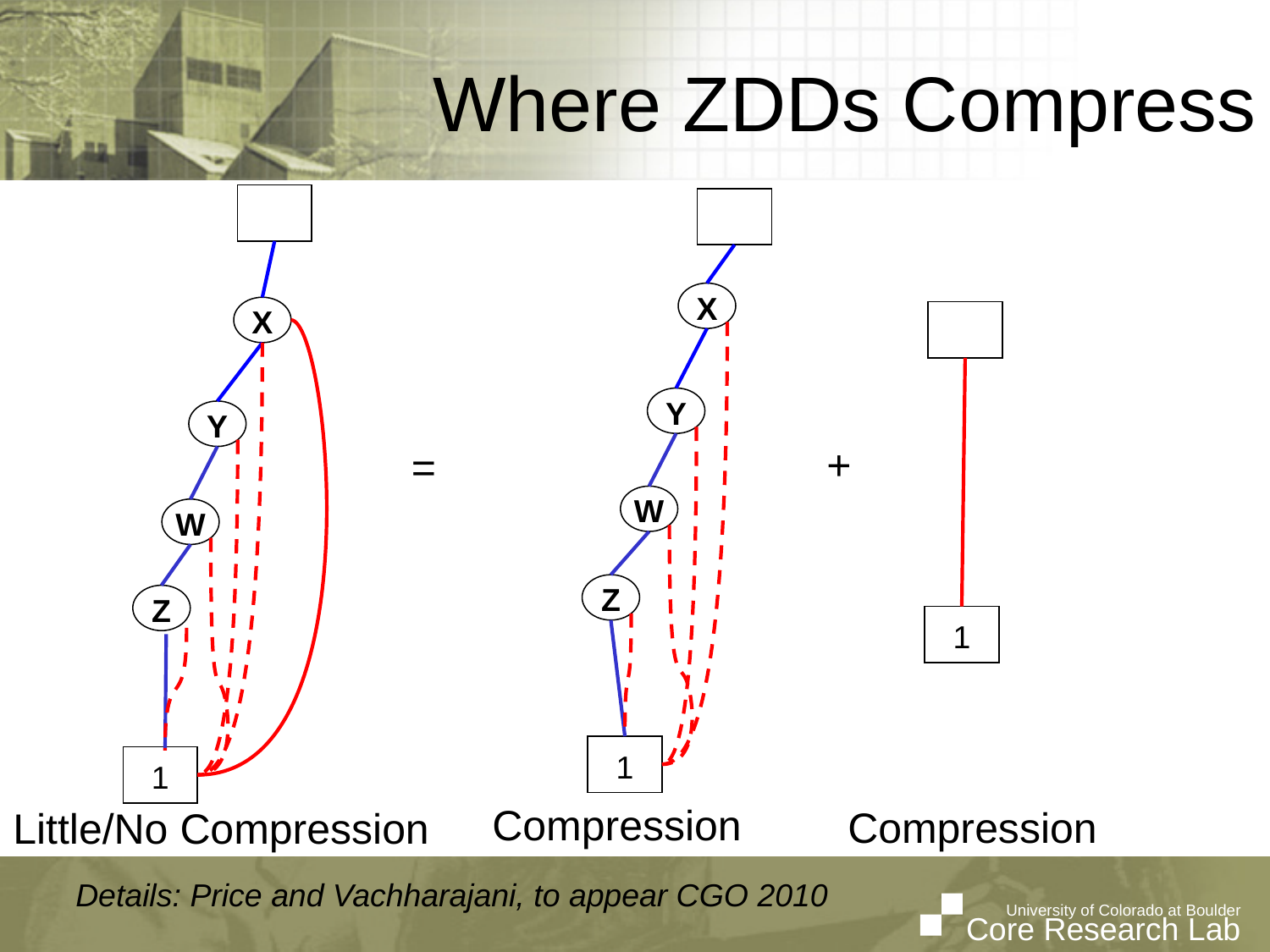

# Where ZDDs Compress

X
Y
W
Z
1

X
Y
W
Z
1

1
+
=
Compression
Compression
Little/No Compression
Details: Price and Vachharajani, to appear CGO 2010